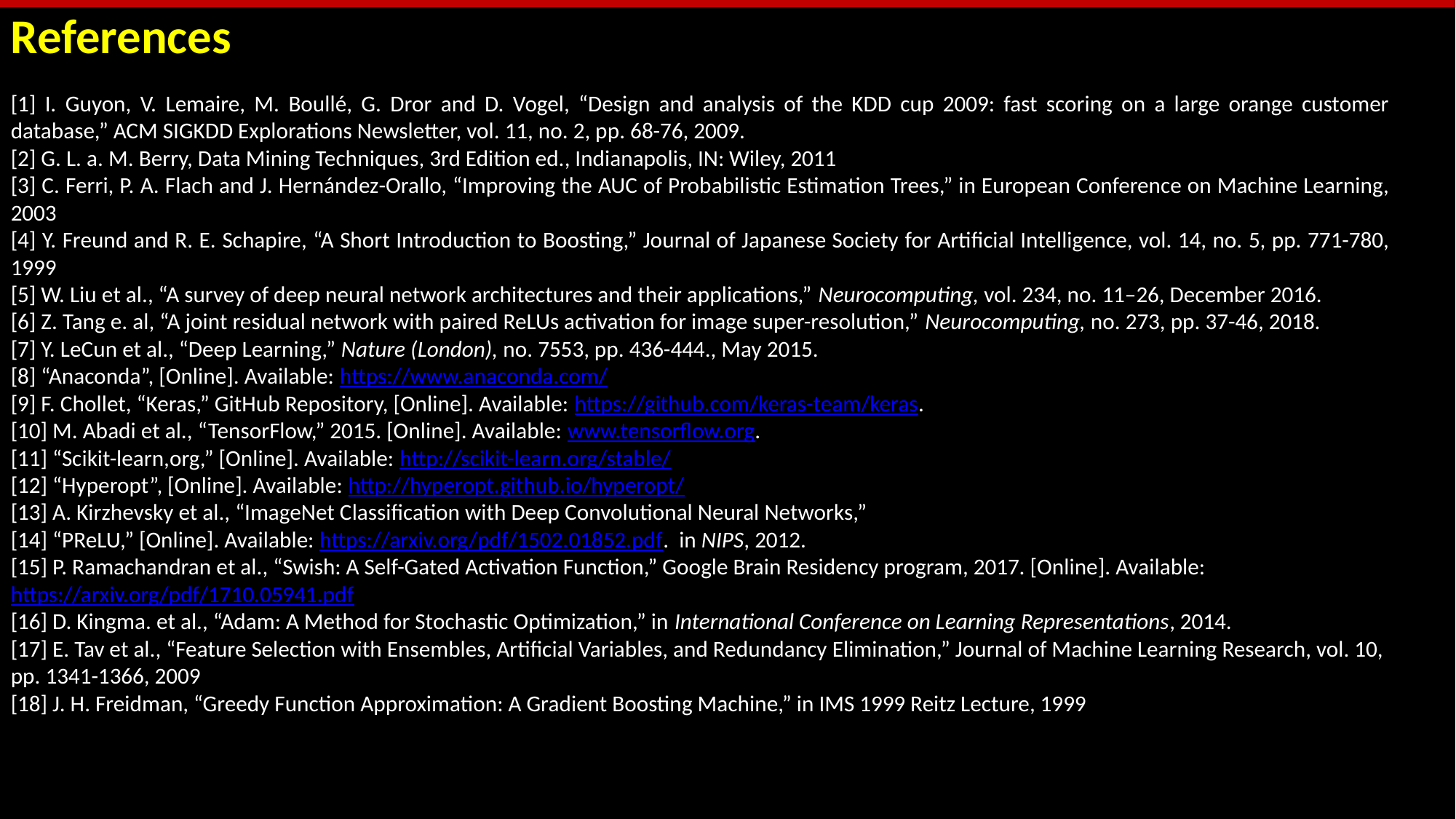

References

[1] I. Guyon, V. Lemaire, M. Boullé, G. Dror and D. Vogel, “Design and analysis of the KDD cup 2009: fast scoring on a large orange customer database,” ACM SIGKDD Explorations Newsletter, vol. 11, no. 2, pp. 68-76, 2009.
[2] G. L. a. M. Berry, Data Mining Techniques, 3rd Edition ed., Indianapolis, IN: Wiley, 2011
[3] C. Ferri, P. A. Flach and J. Hernández-Orallo, “Improving the AUC of Probabilistic Estimation Trees,” in European Conference on Machine Learning, 2003
[4] Y. Freund and R. E. Schapire, “A Short Introduction to Boosting,” Journal of Japanese Society for Artificial Intelligence, vol. 14, no. 5, pp. 771-780, 1999
[5] W. Liu et al., “A survey of deep neural network architectures and their applications,” Neurocomputing, vol. 234, no. 11–26, December 2016.
[6] Z. Tang e. al, “A joint residual network with paired ReLUs activation for image super-resolution,” Neurocomputing, no. 273, pp. 37-46, 2018.
[7] Y. LeCun et al., “Deep Learning,” Nature (London), no. 7553, pp. 436-444., May 2015.
[8] “Anaconda”, [Online]. Available: https://www.anaconda.com/
[9] F. Chollet, “Keras,” GitHub Repository, [Online]. Available: https://github.com/keras-team/keras.
[10] M. Abadi et al., “TensorFlow,” 2015. [Online]. Available: www.tensorflow.org.
[11] “Scikit-learn,org,” [Online]. Available: http://scikit-learn.org/stable/
[12] “Hyperopt”, [Online]. Available: http://hyperopt.github.io/hyperopt/
[13] A. Kirzhevsky et al., “ImageNet Classification with Deep Convolutional Neural Networks,”
[14] “PReLU,” [Online]. Available: https://arxiv.org/pdf/1502.01852.pdf.  in NIPS, 2012.
[15] P. Ramachandran et al., “Swish: A Self-Gated Activation Function,” Google Brain Residency program, 2017. [Online]. Available: https://arxiv.org/pdf/1710.05941.pdf
[16] D. Kingma. et al., “Adam: A Method for Stochastic Optimization,” in International Conference on Learning Representations, 2014.
[17] E. Tav et al., “Feature Selection with Ensembles, Artificial Variables, and Redundancy Elimination,” Journal of Machine Learning Research, vol. 10, pp. 1341-1366, 2009
[18] J. H. Freidman, “Greedy Function Approximation: A Gradient Boosting Machine,” in IMS 1999 Reitz Lecture, 1999